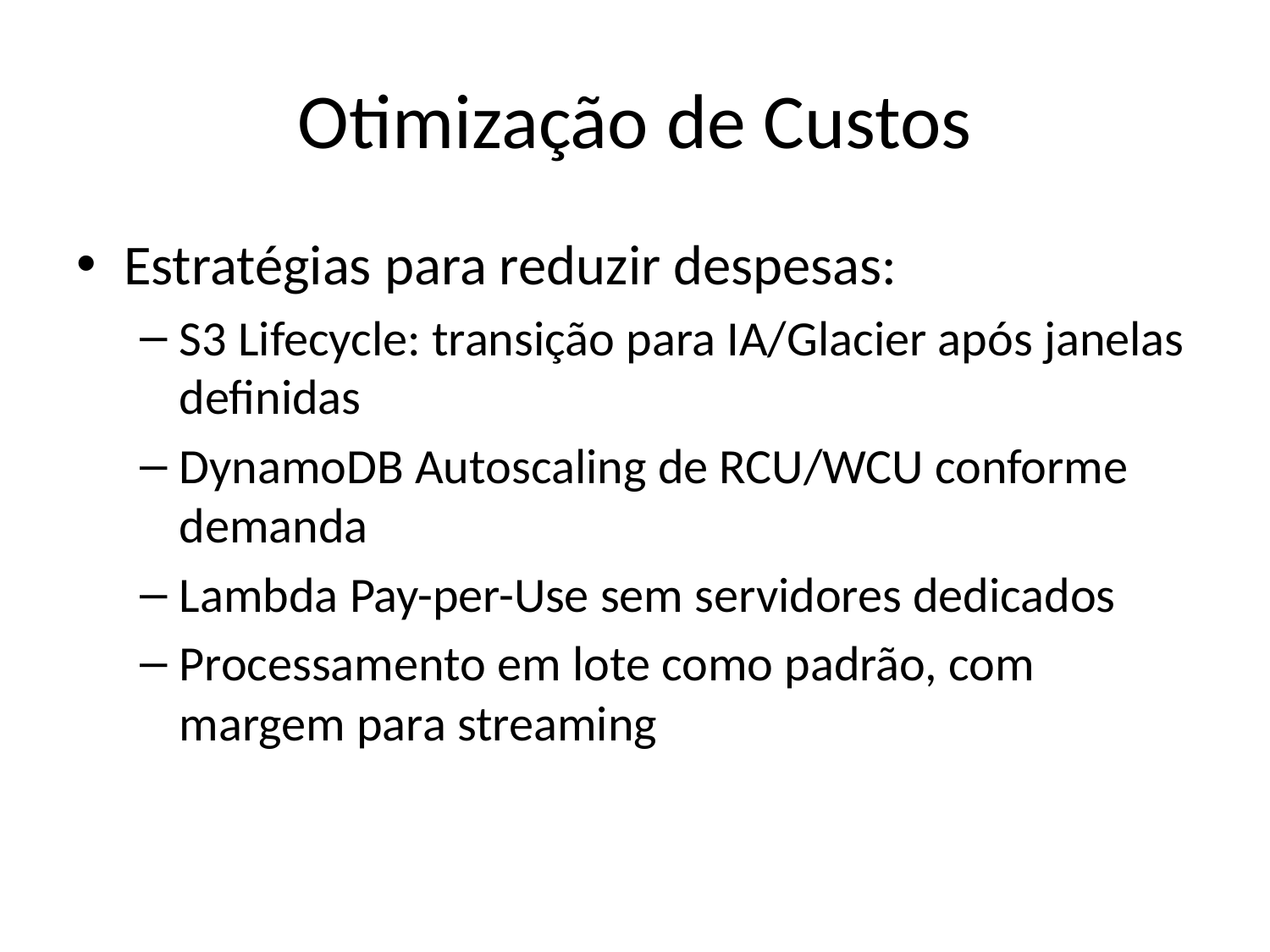

# Otimização de Custos
Estratégias para reduzir despesas:
S3 Lifecycle: transição para IA/Glacier após janelas definidas
DynamoDB Autoscaling de RCU/WCU conforme demanda
Lambda Pay-per-Use sem servidores dedicados
Processamento em lote como padrão, com margem para streaming